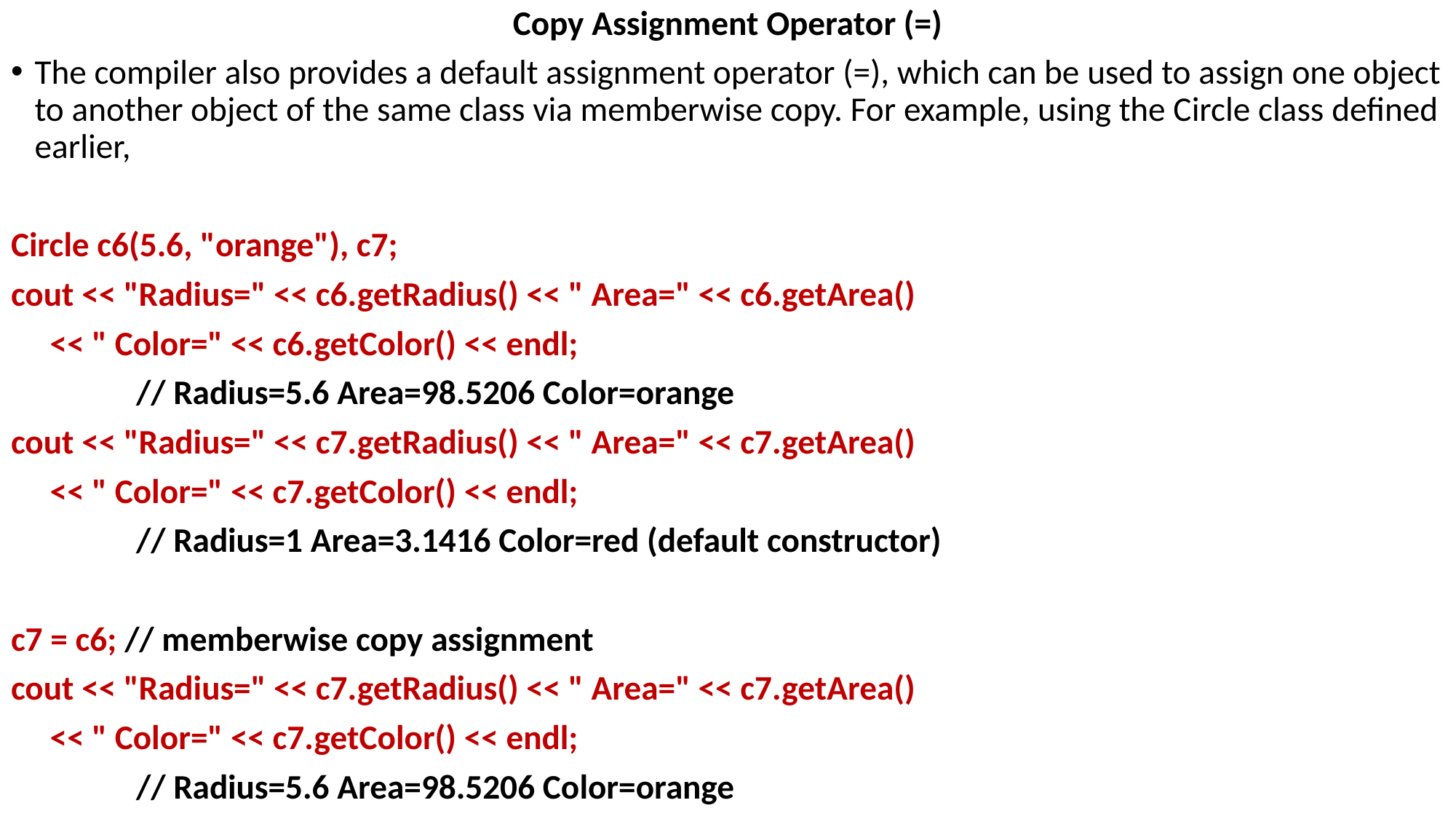

Copy Assignment Operator (=)
The compiler also provides a default assignment operator (=), which can be used to assign one object to another object of the same class via memberwise copy. For example, using the Circle class defined earlier,

Circle c6(5.6, "orange"), c7;
cout << "Radius=" << c6.getRadius() << " Area=" << c6.getArea()
     << " Color=" << c6.getColor() << endl;
                // Radius=5.6 Area=98.5206 Color=orange
cout << "Radius=" << c7.getRadius() << " Area=" << c7.getArea()
     << " Color=" << c7.getColor() << endl;
                // Radius=1 Area=3.1416 Color=red (default constructor)

c7 = c6; // memberwise copy assignment
cout << "Radius=" << c7.getRadius() << " Area=" << c7.getArea()
     << " Color=" << c7.getColor() << endl;
                // Radius=5.6 Area=98.5206 Color=orange